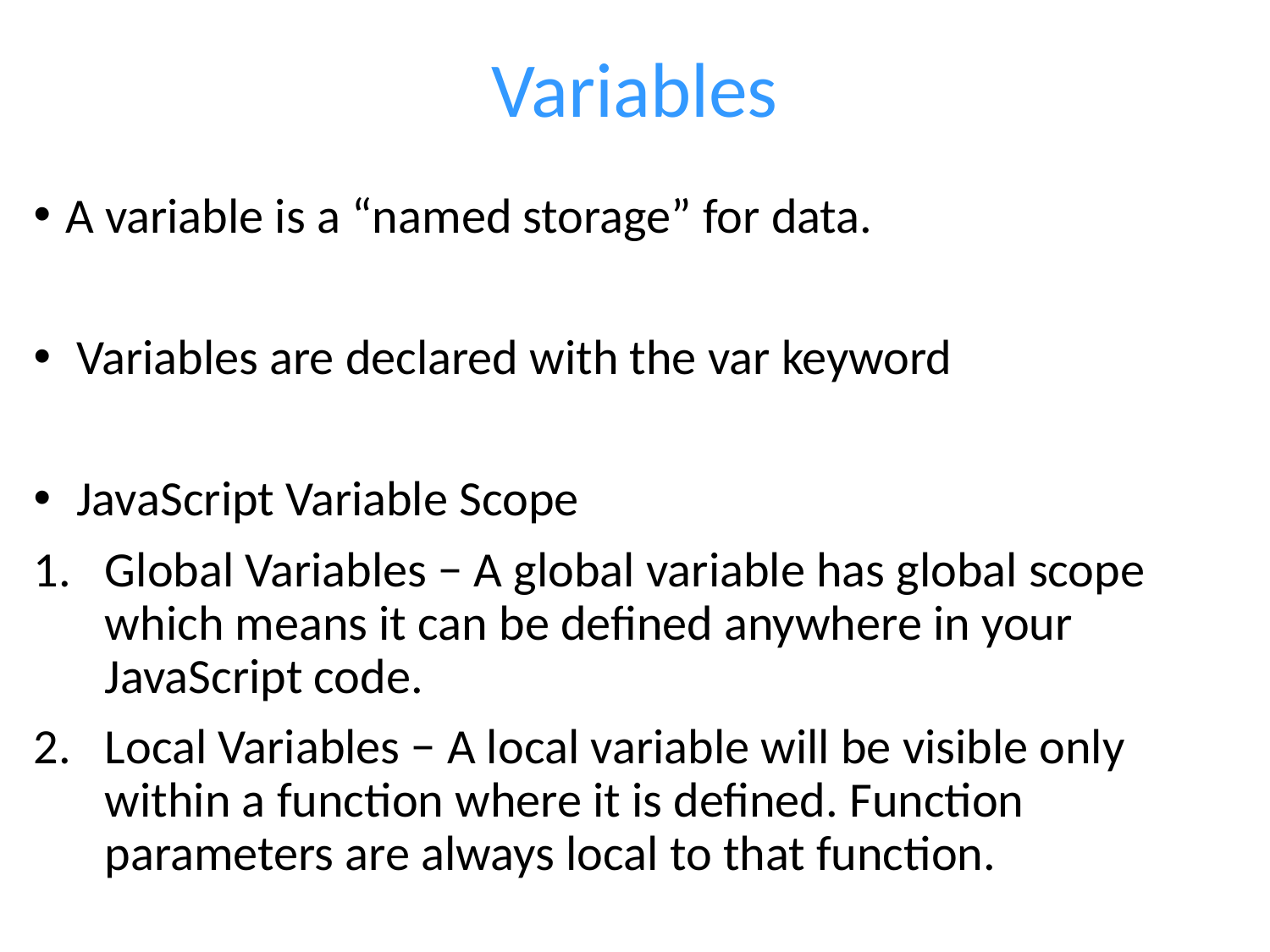

# Variables
A variable is a “named storage” for data.

 Variables are declared with the var keyword

 JavaScript Variable Scope
Global Variables − A global variable has global scope which means it can be defined anywhere in your JavaScript code.
Local Variables − A local variable will be visible only within a function where it is defined. Function parameters are always local to that function.